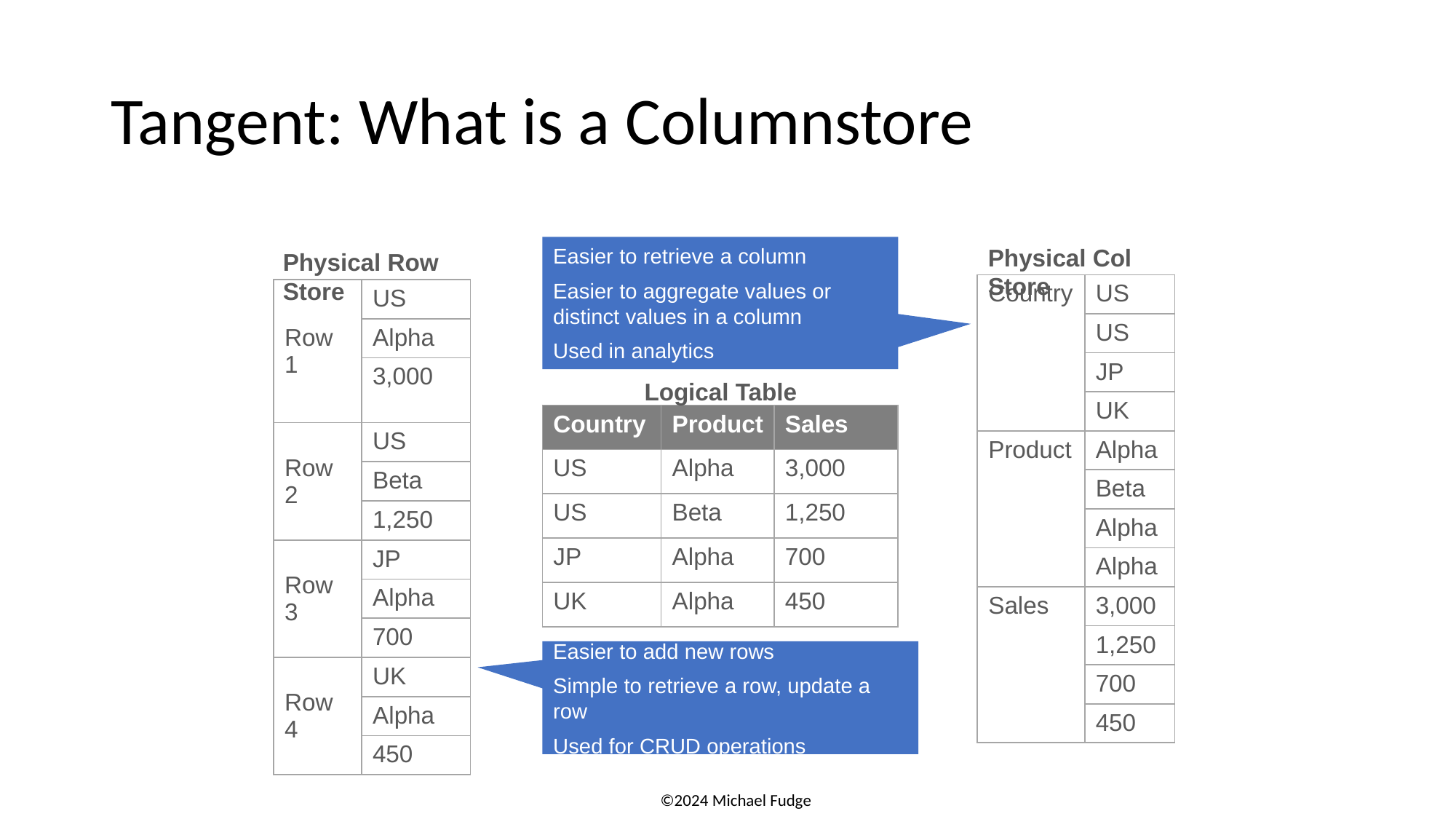

# Tangent: What is a Columnstore
Physical Col Store
Easier to retrieve a column
Easier to aggregate values or distinct values in a column
Used in analytics
Physical Row Store
| Country | US |
| --- | --- |
|  | US |
|  | JP |
|  | UK |
| Product | Alpha |
|  | Beta |
|  | Alpha |
|  | Alpha |
| Sales | 3,000 |
|  | 1,250 |
|  | 700 |
|  | 450 |
| Row 1 | US |
| --- | --- |
|  | Alpha |
|  | 3,000 |
| Row 2 | US |
|  | Beta |
|  | 1,250 |
| Row 3 | JP |
|  | Alpha |
|  | 700 |
| Row 4 | UK |
|  | Alpha |
|  | 450 |
Logical Table
| Country | Product | Sales |
| --- | --- | --- |
| US | Alpha | 3,000 |
| US | Beta | 1,250 |
| JP | Alpha | 700 |
| UK | Alpha | 450 |
Easier to add new rows
Simple to retrieve a row, update a row
Used for CRUD operations